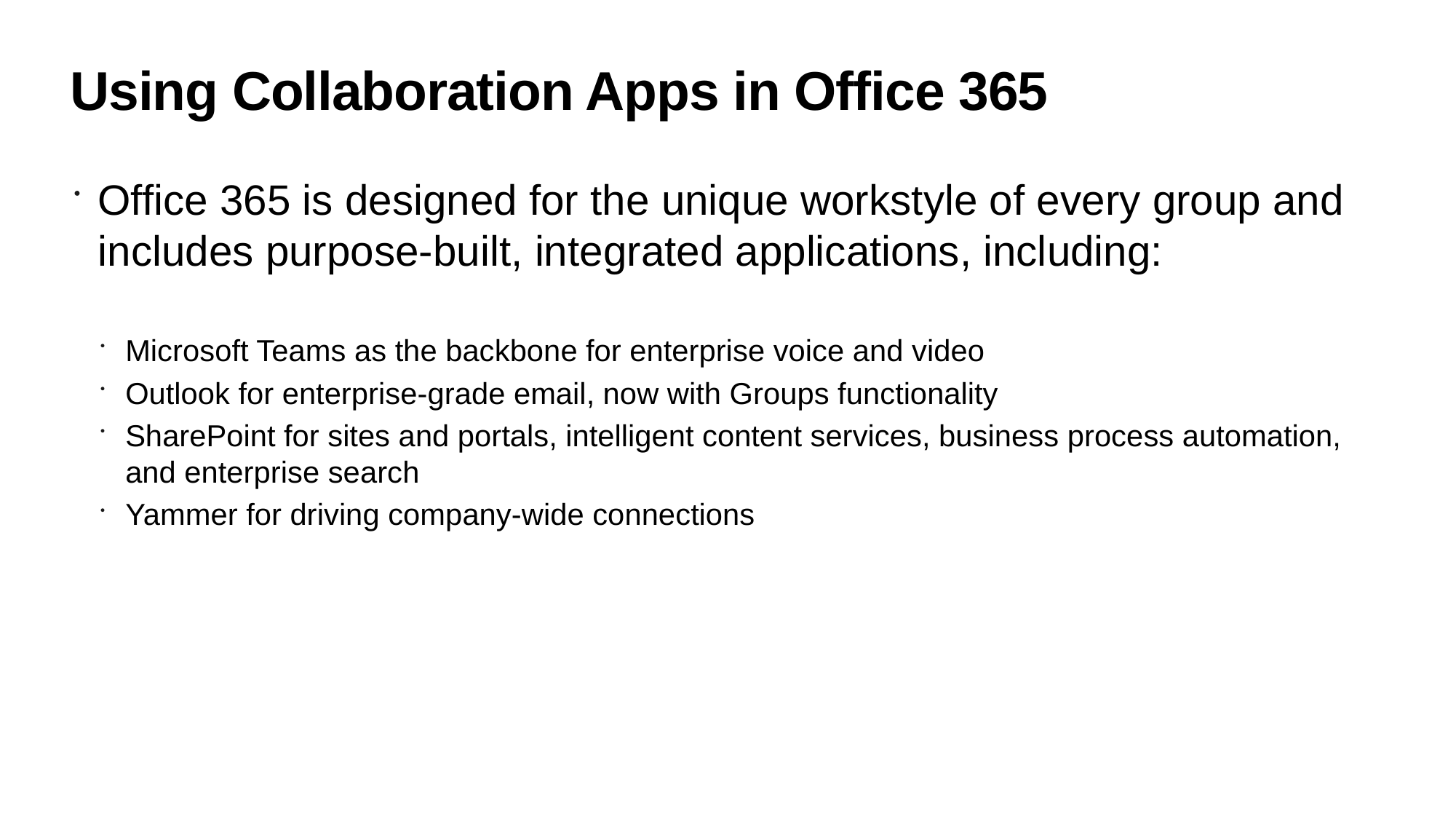

# Using Collaboration Apps in Office 365
Office 365 is designed for the unique workstyle of every group and includes purpose-built, integrated applications, including:
Microsoft Teams as the backbone for enterprise voice and video
Outlook for enterprise-grade email, now with Groups functionality
SharePoint for sites and portals, intelligent content services, business process automation, and enterprise search
Yammer for driving company-wide connections